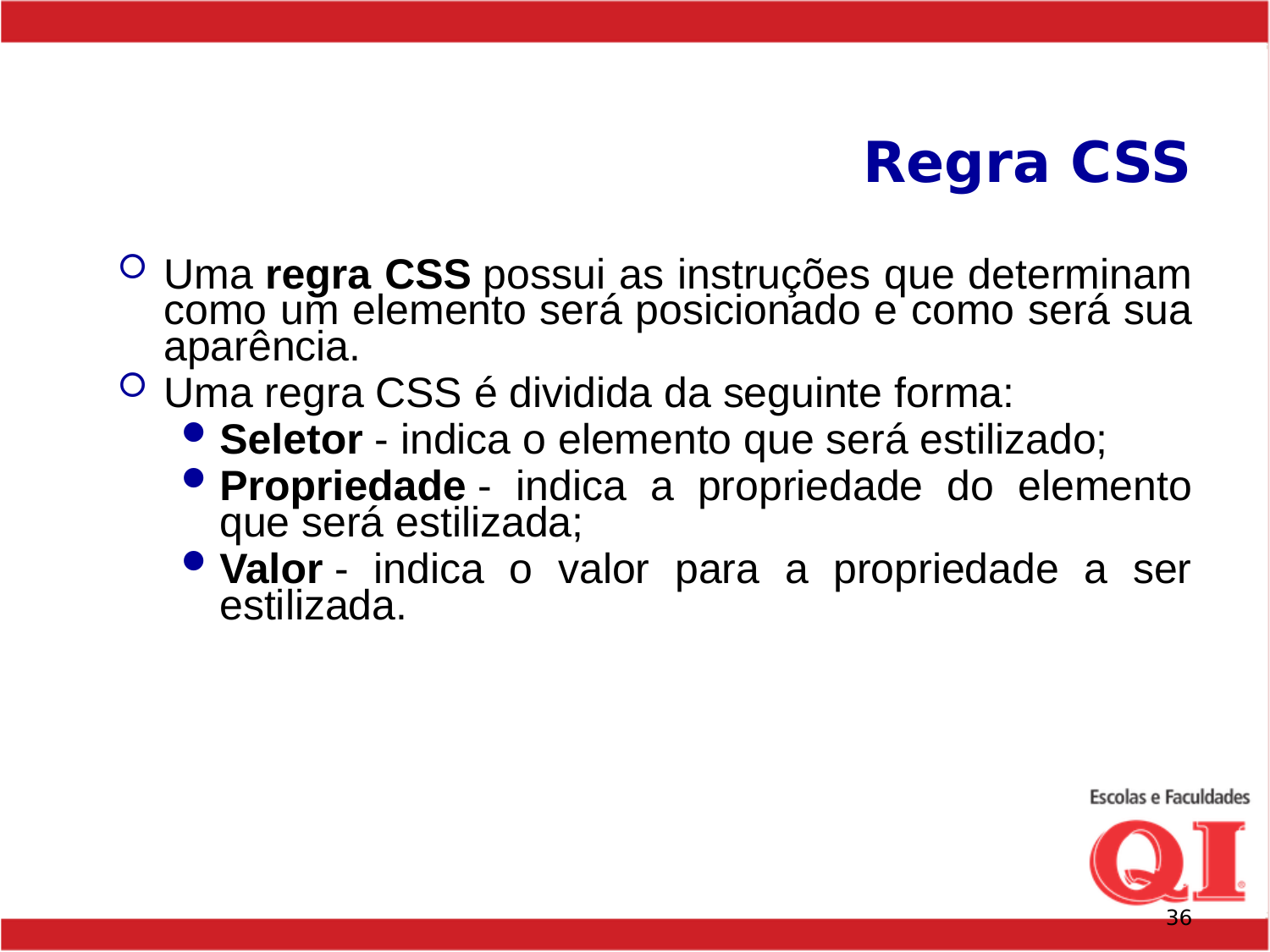

# Regra CSS
Uma regra CSS possui as instruções que determinam como um elemento será posicionado e como será sua aparência.
Uma regra CSS é dividida da seguinte forma:
Seletor - indica o elemento que será estilizado;
Propriedade - indica a propriedade do elemento que será estilizada;
Valor - indica o valor para a propriedade a ser estilizada.

36